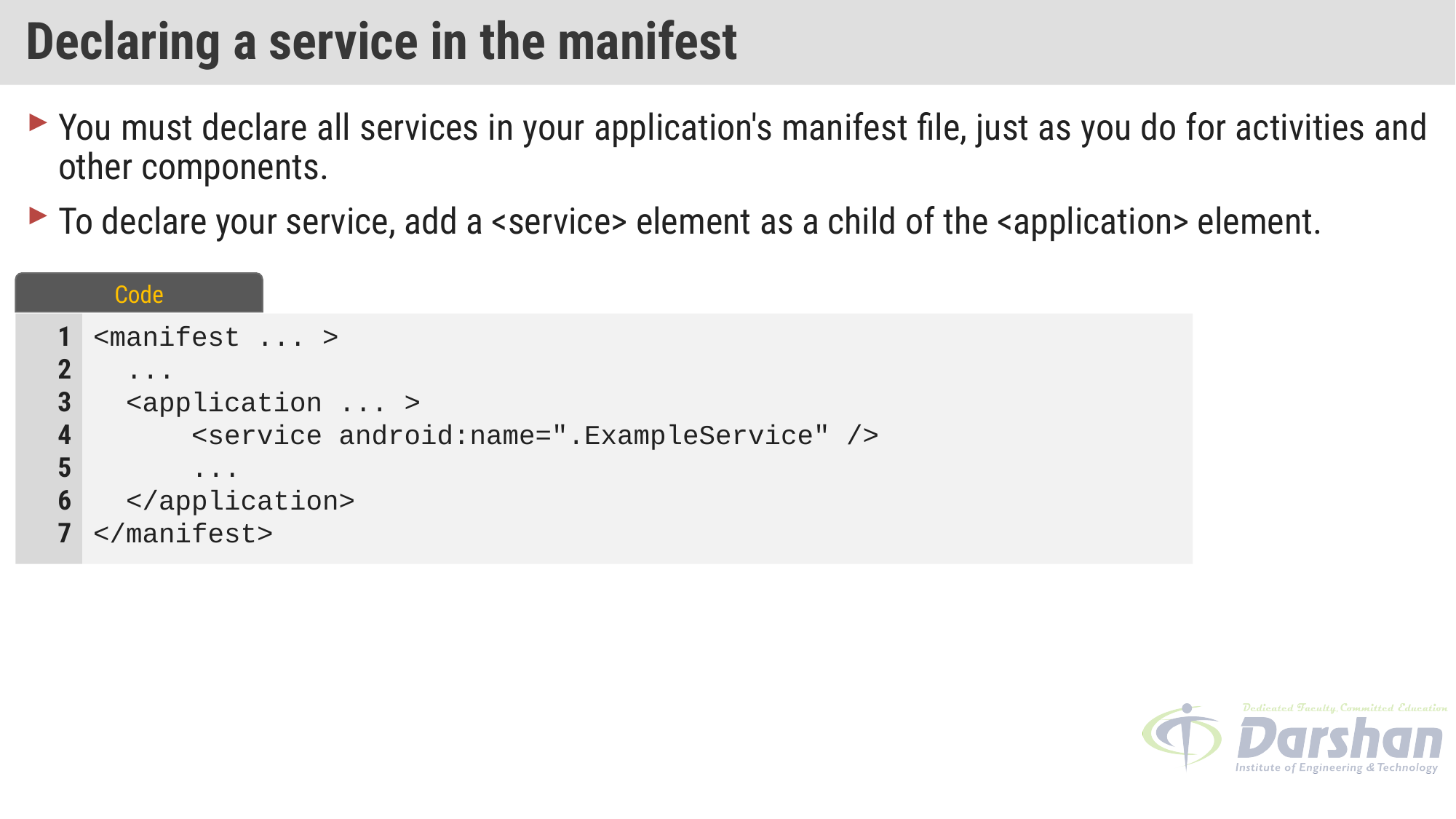

# Declaring a service in the manifest
You must declare all services in your application's manifest file, just as you do for activities and other components.
To declare your service, add a <service> element as a child of the <application> element.

Code
1
2
3
4
5
6
7
<manifest ... >
  ...
  <application ... >
      <service android:name=".ExampleService" />
      ...
  </application>
</manifest>